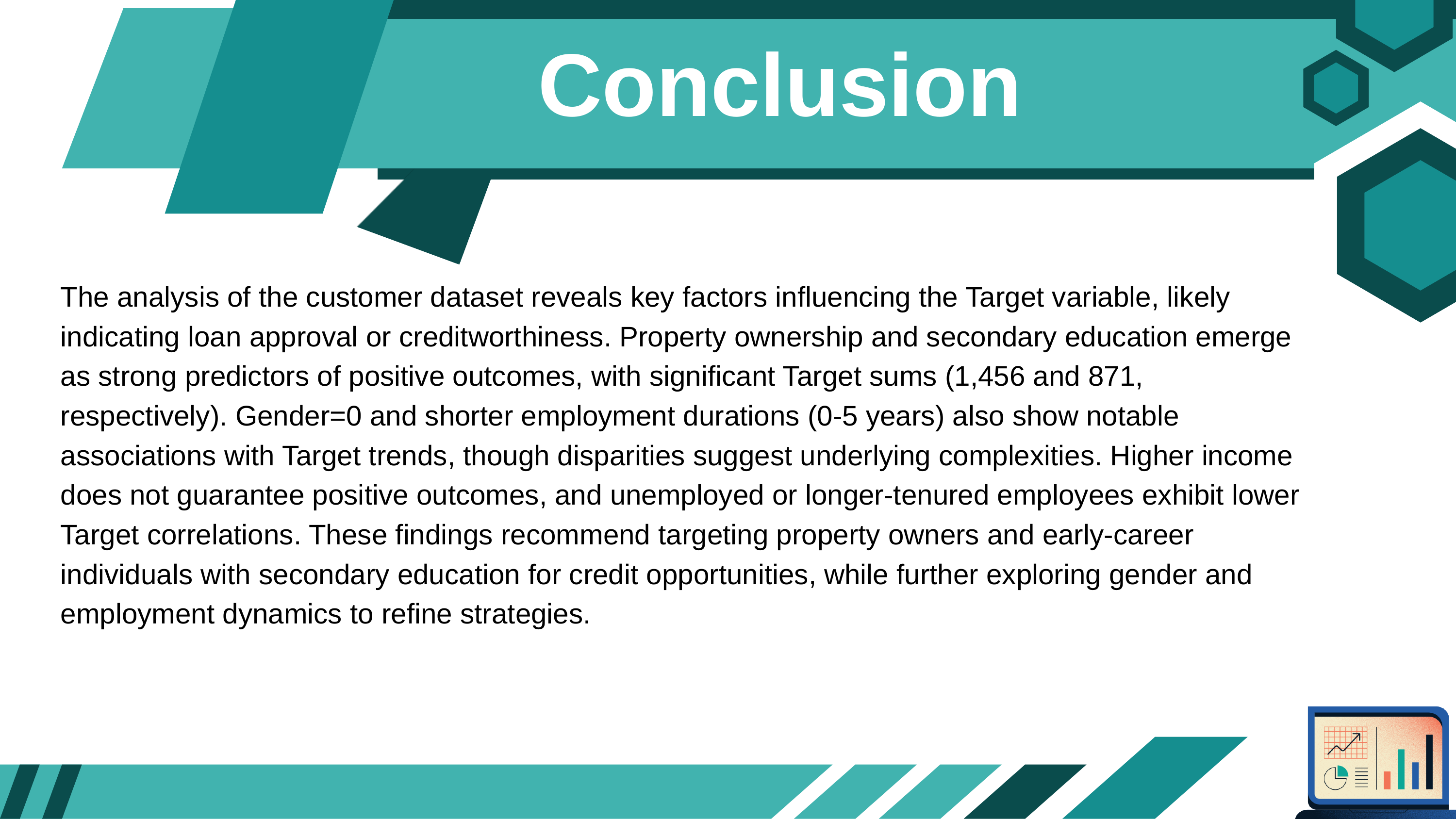

Conclusion

The analysis of the customer dataset reveals key factors influencing the Target variable, likely indicating loan approval or creditworthiness. Property ownership and secondary education emerge as strong predictors of positive outcomes, with significant Target sums (1,456 and 871, respectively). Gender=0 and shorter employment durations (0-5 years) also show notable associations with Target trends, though disparities suggest underlying complexities. Higher income does not guarantee positive outcomes, and unemployed or longer-tenured employees exhibit lower Target correlations. These findings recommend targeting property owners and early-career individuals with secondary education for credit opportunities, while further exploring gender and employment dynamics to refine strategies.